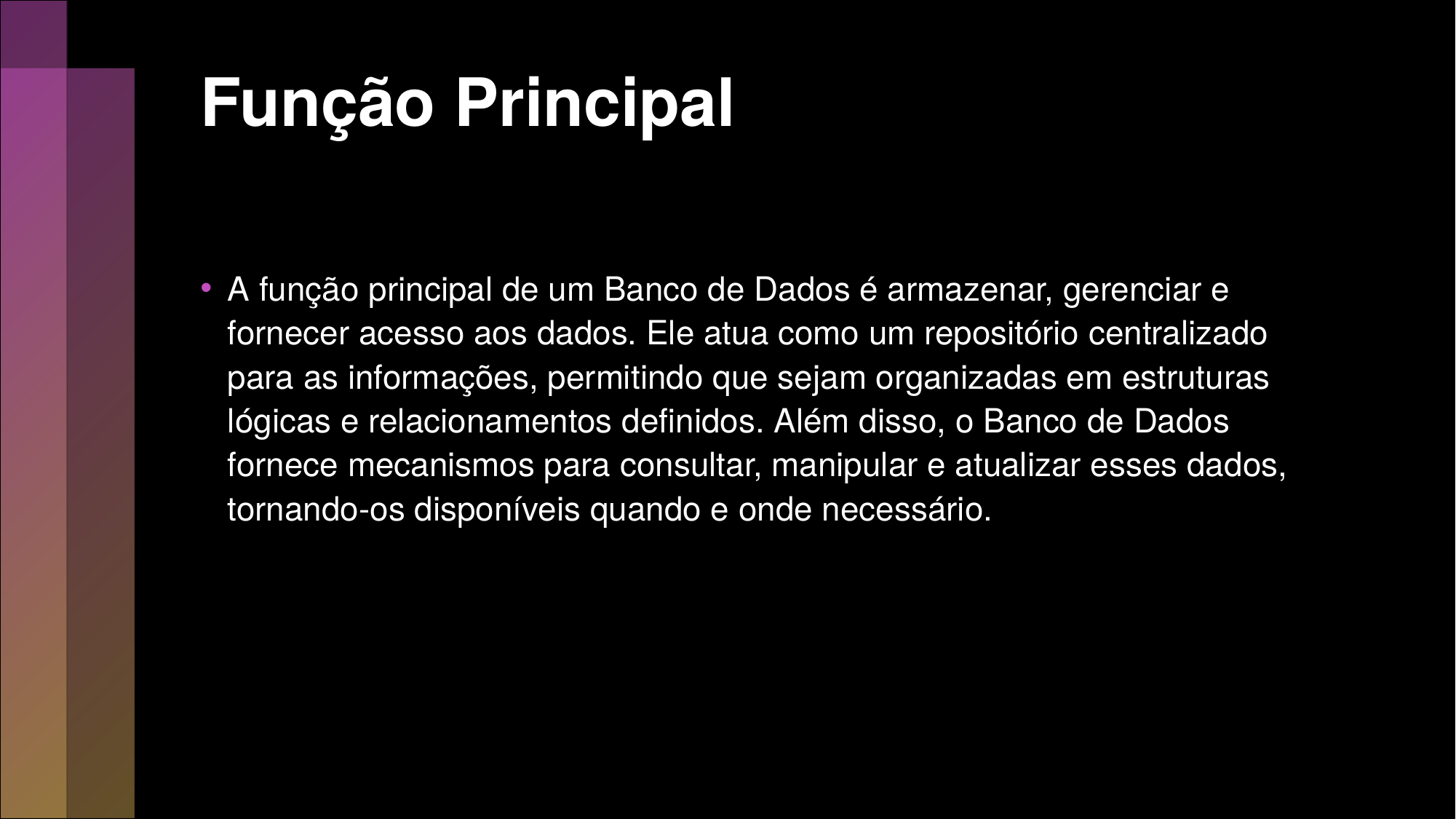

# Função Principal
A função principal de um Banco de Dados é armazenar, gerenciar e fornecer acesso aos dados. Ele atua como um repositório centralizado para as informações, permitindo que sejam organizadas em estruturas lógicas e relacionamentos definidos. Além disso, o Banco de Dados fornece mecanismos para consultar, manipular e atualizar esses dados, tornando-os disponíveis quando e onde necessário.